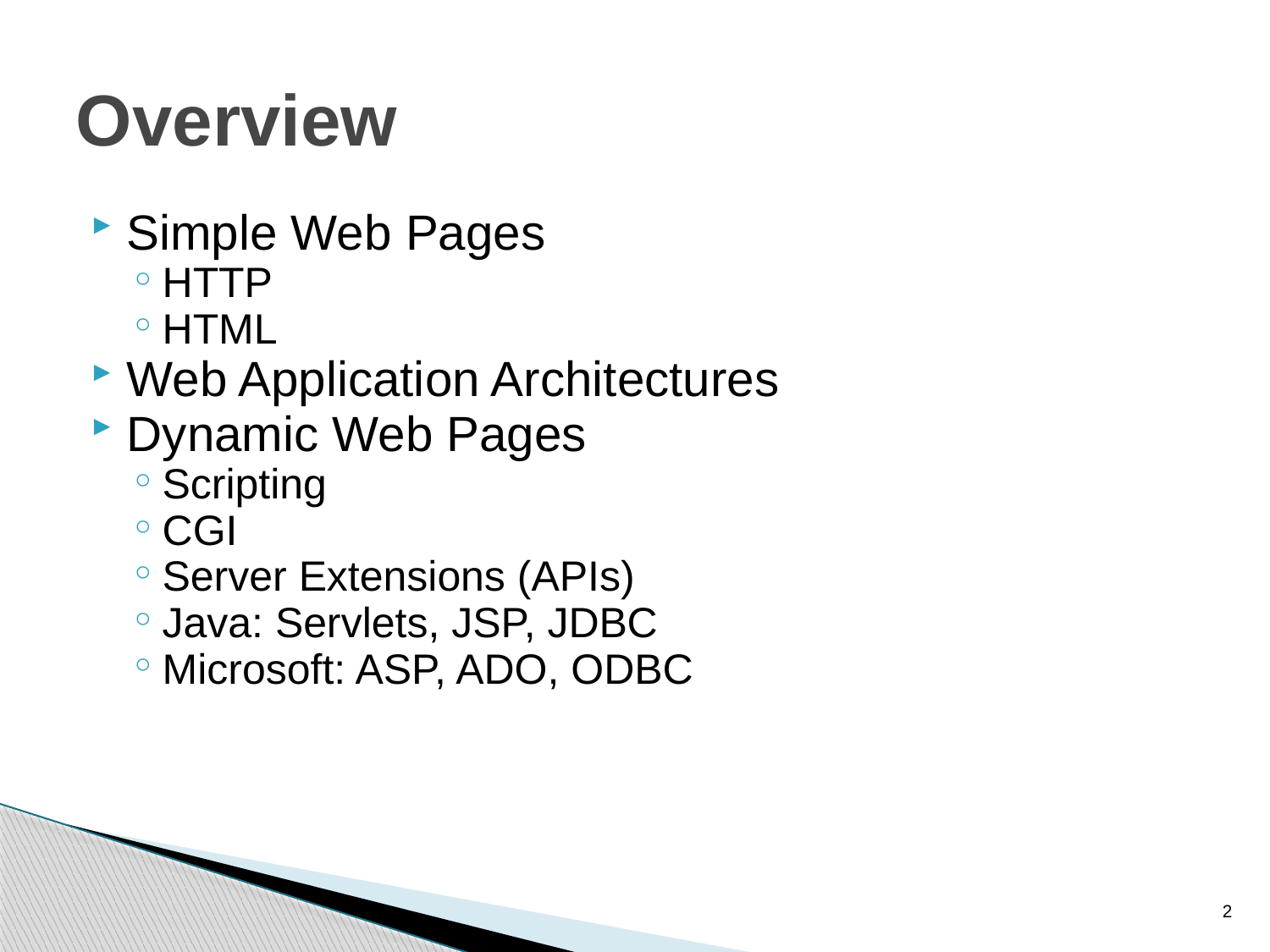

# Overview
Simple Web Pages
HTTP
HTML
Web Application Architectures
Dynamic Web Pages
Scripting
CGI
Server Extensions (APIs)
Java: Servlets, JSP, JDBC
Microsoft: ASP, ADO, ODBC
2